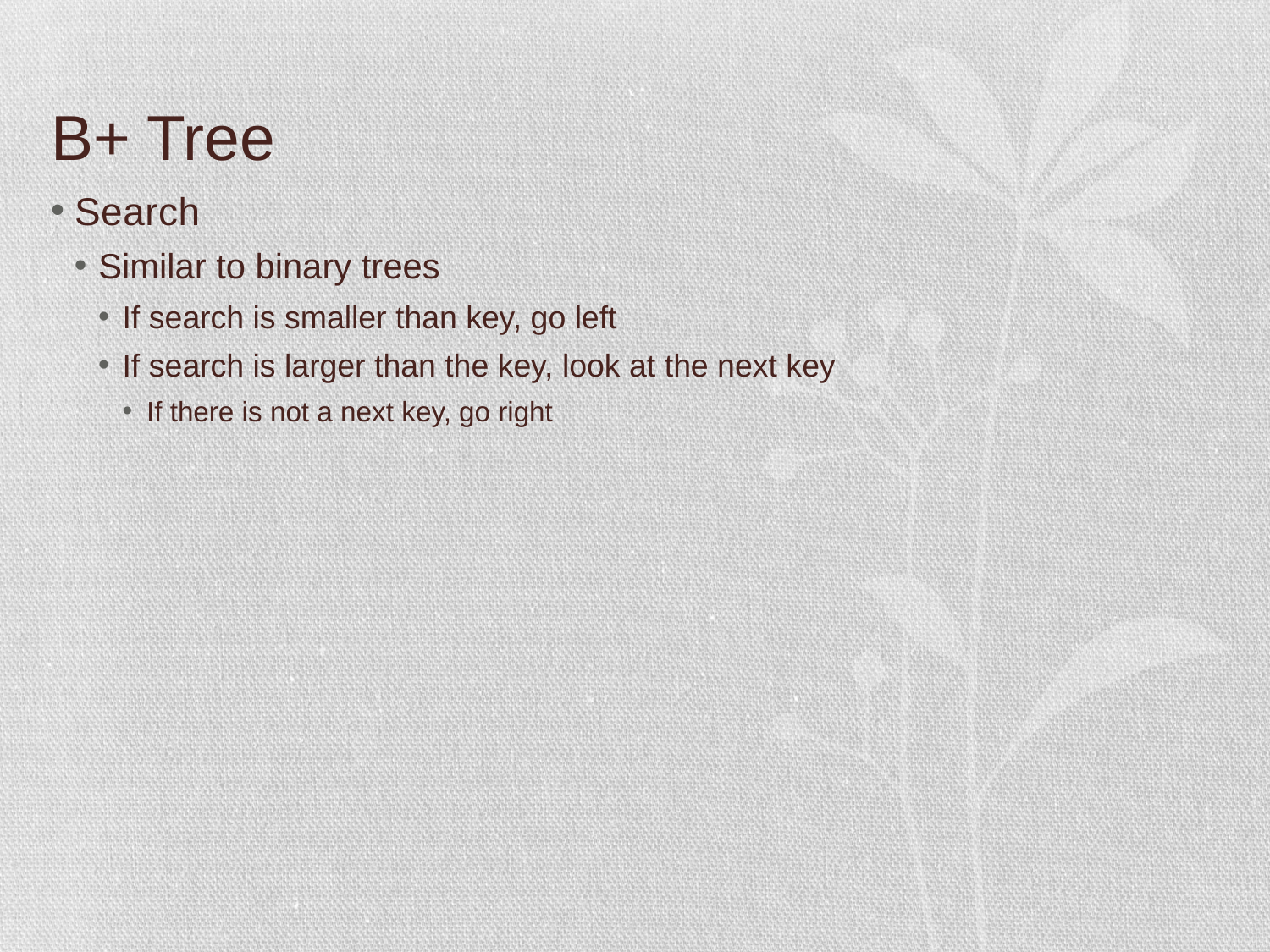

# B+ Tree
Search
Similar to binary trees
If search is smaller than key, go left
If search is larger than the key, look at the next key
If there is not a next key, go right